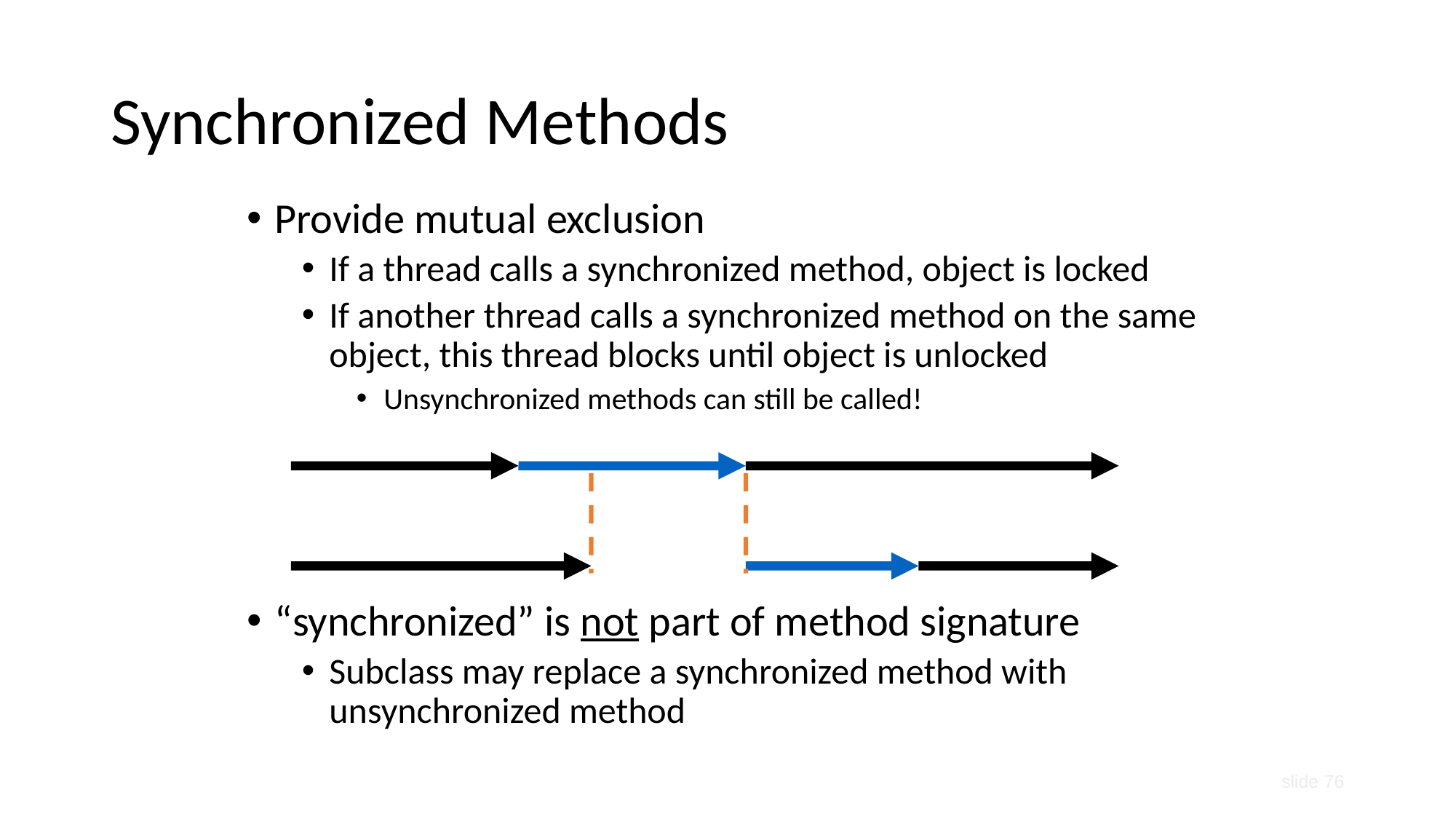

Synchronized Methods
Provide mutual exclusion
If a thread calls a synchronized method, object is locked
If another thread calls a synchronized method on the same object, this thread blocks until object is unlocked
Unsynchronized methods can still be called!

“synchronized” is not part of method signature
Subclass may replace a synchronized method with unsynchronized method

slide 76